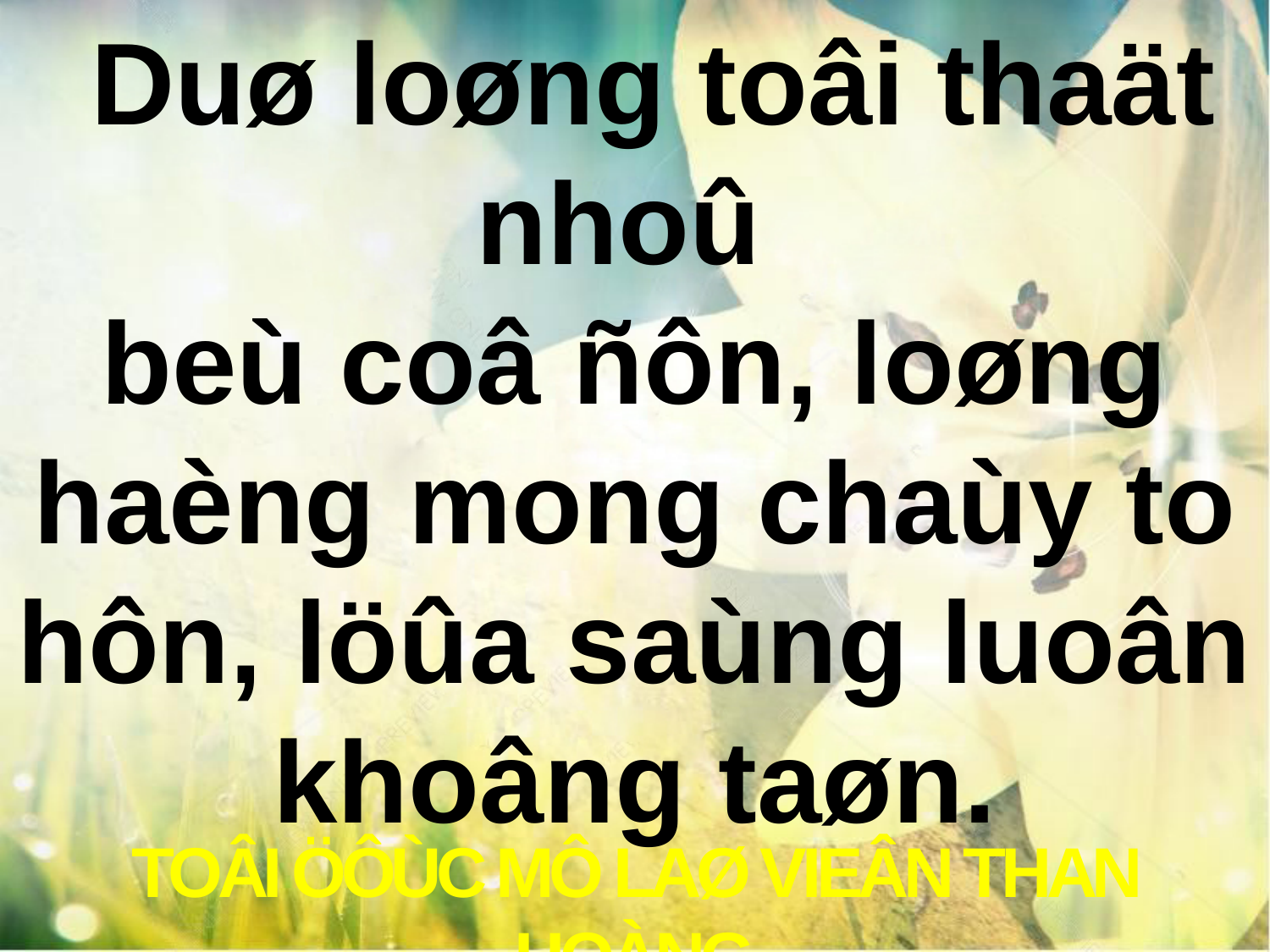

Duø loøng toâi thaät nhoû
beù coâ ñôn, loøng haèng mong chaùy to hôn, löûa saùng luoân khoâng taøn.
TOÂI ÖÔÙC MÔ LAØ VIEÂN THAN HOÀNG